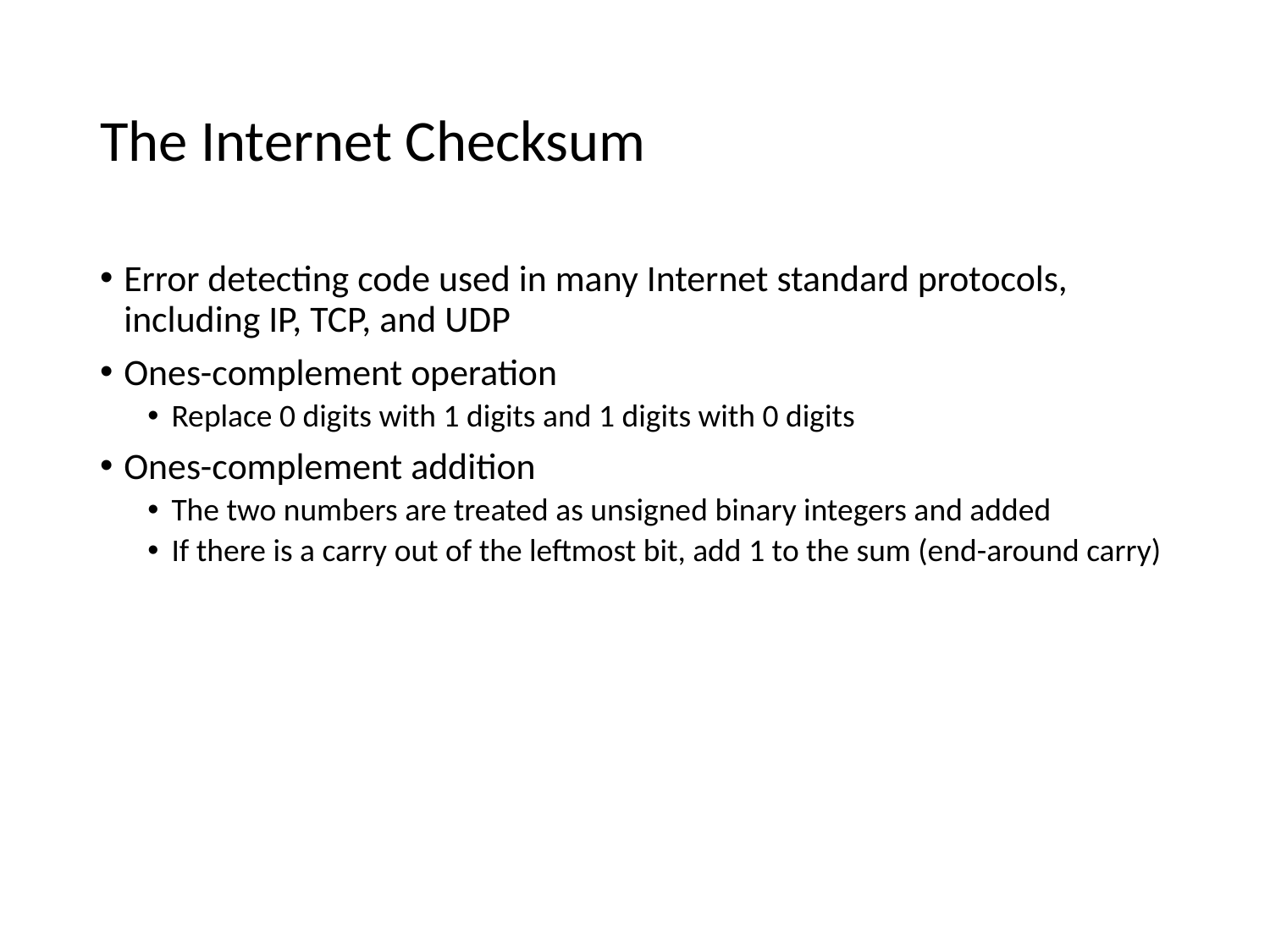

# The Internet Checksum
Error detecting code used in many Internet standard protocols, including IP, TCP, and UDP
Ones-complement operation
Replace 0 digits with 1 digits and 1 digits with 0 digits
Ones-complement addition
The two numbers are treated as unsigned binary integers and added
If there is a carry out of the leftmost bit, add 1 to the sum (end-around carry)